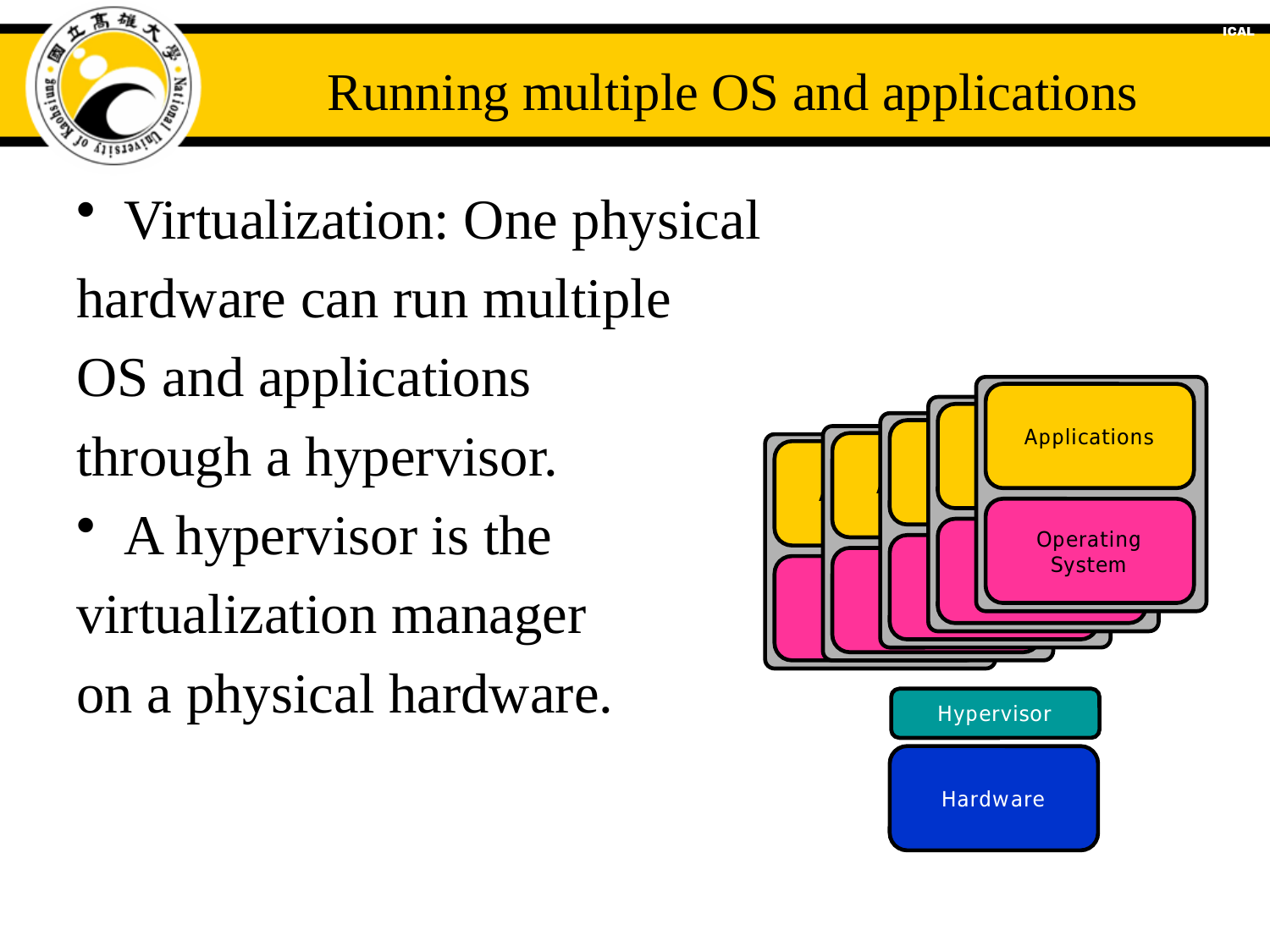

# Running multiple OS and applications
Virtualization: One physical
hardware can run multiple
OS and applications
through a hypervisor.
A hypervisor is the
virtualization manager
on a physical hardware.

Applications

Application

Application

Application

Application
Operating
System
Operating
System
Operating
System
Operating
System
Operating
System
Hypervisor
Hardware